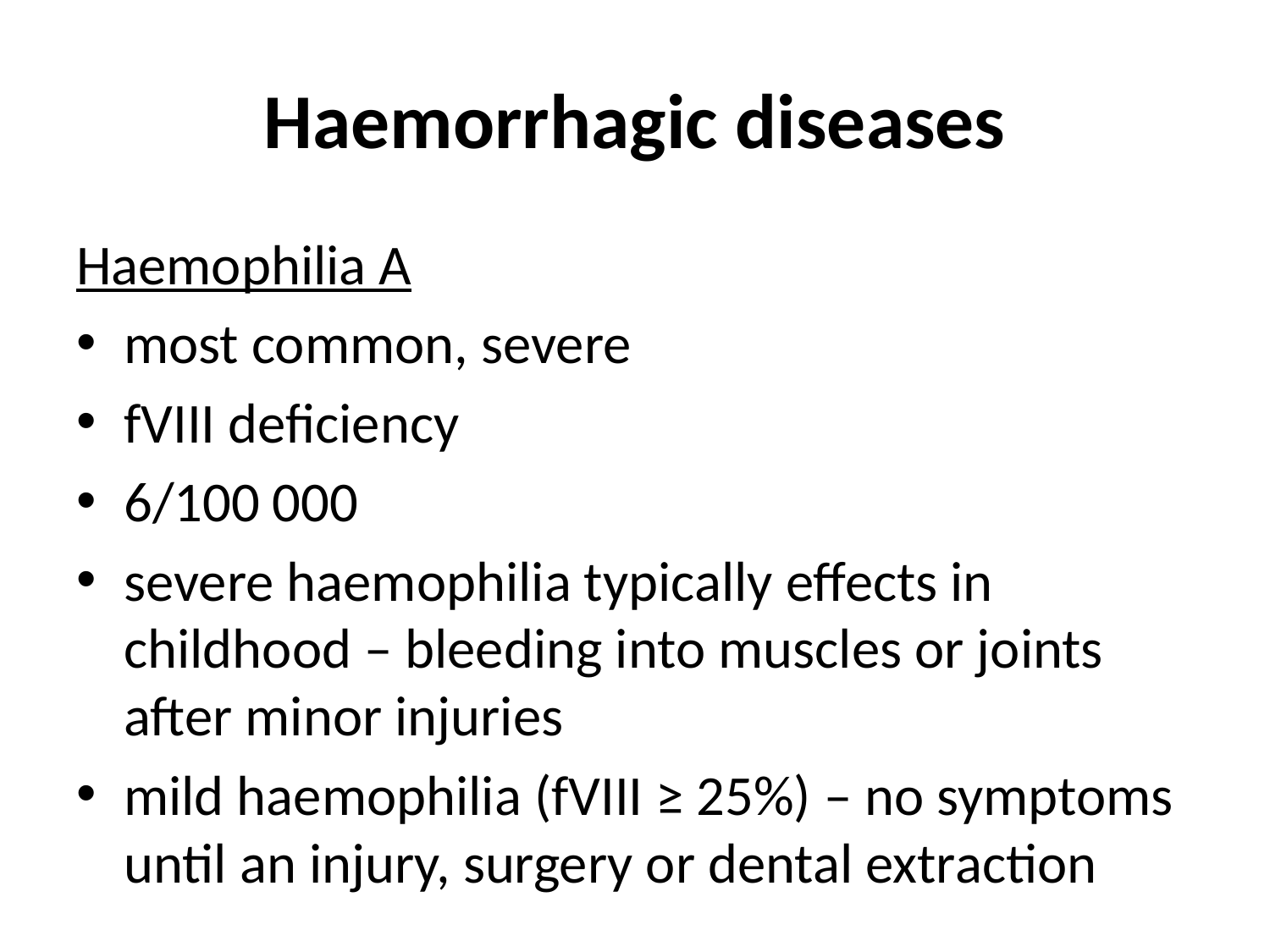

# Haemorrhagic diseases
Haemophilia A
most common, severe
fVIII deficiency
6/100 000
severe haemophilia typically effects in childhood – bleeding into muscles or joints after minor injuries
mild haemophilia (fVIII ≥ 25%) – no symptoms until an injury, surgery or dental extraction